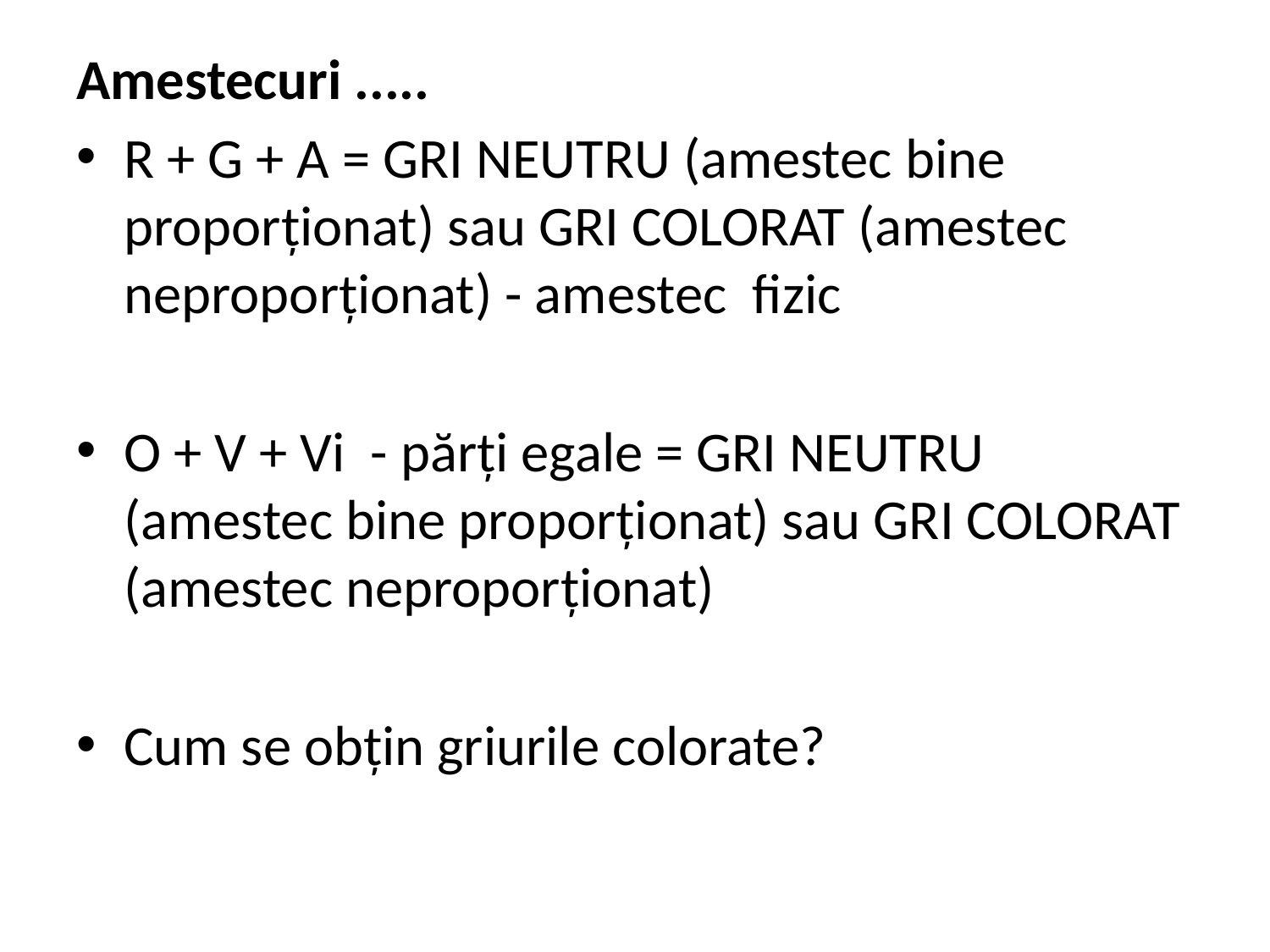

Amestecuri .....
R + G + A = GRI NEUTRU (amestec bine proporționat) sau GRI COLORAT (amestec neproporționat) - amestec  fizic

O + V + Vi  - părți egale = GRI NEUTRU (amestec bine proporționat) sau GRI COLORAT (amestec neproporționat)

Cum se obțin griurile colorate?